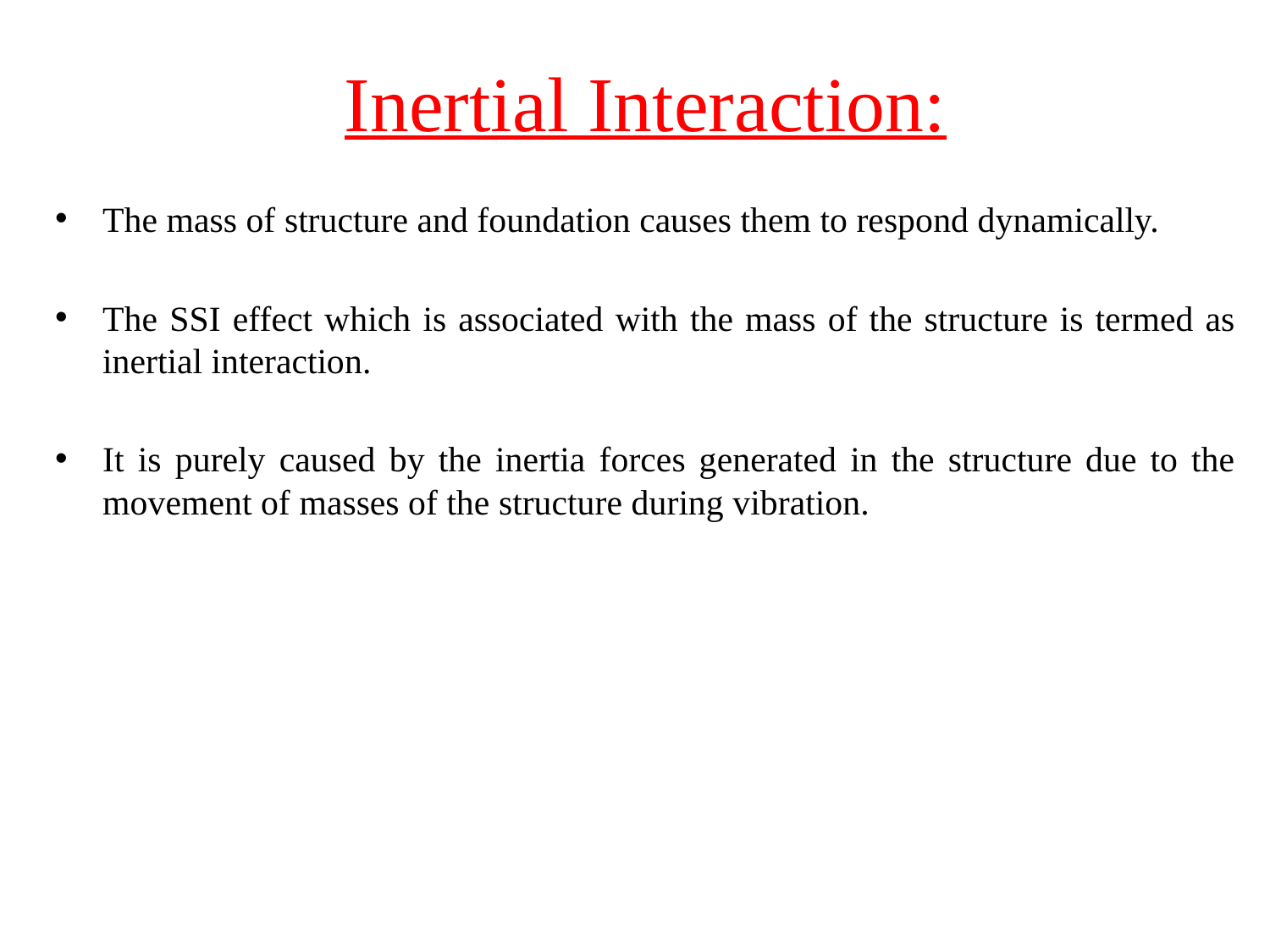

# Inertial Interaction:
The mass of structure and foundation causes them to respond dynamically.

The SSI effect which is associated with the mass of the structure is termed as inertial interaction.

It is purely caused by the inertia forces generated in the structure due to the movement of masses of the structure during vibration.